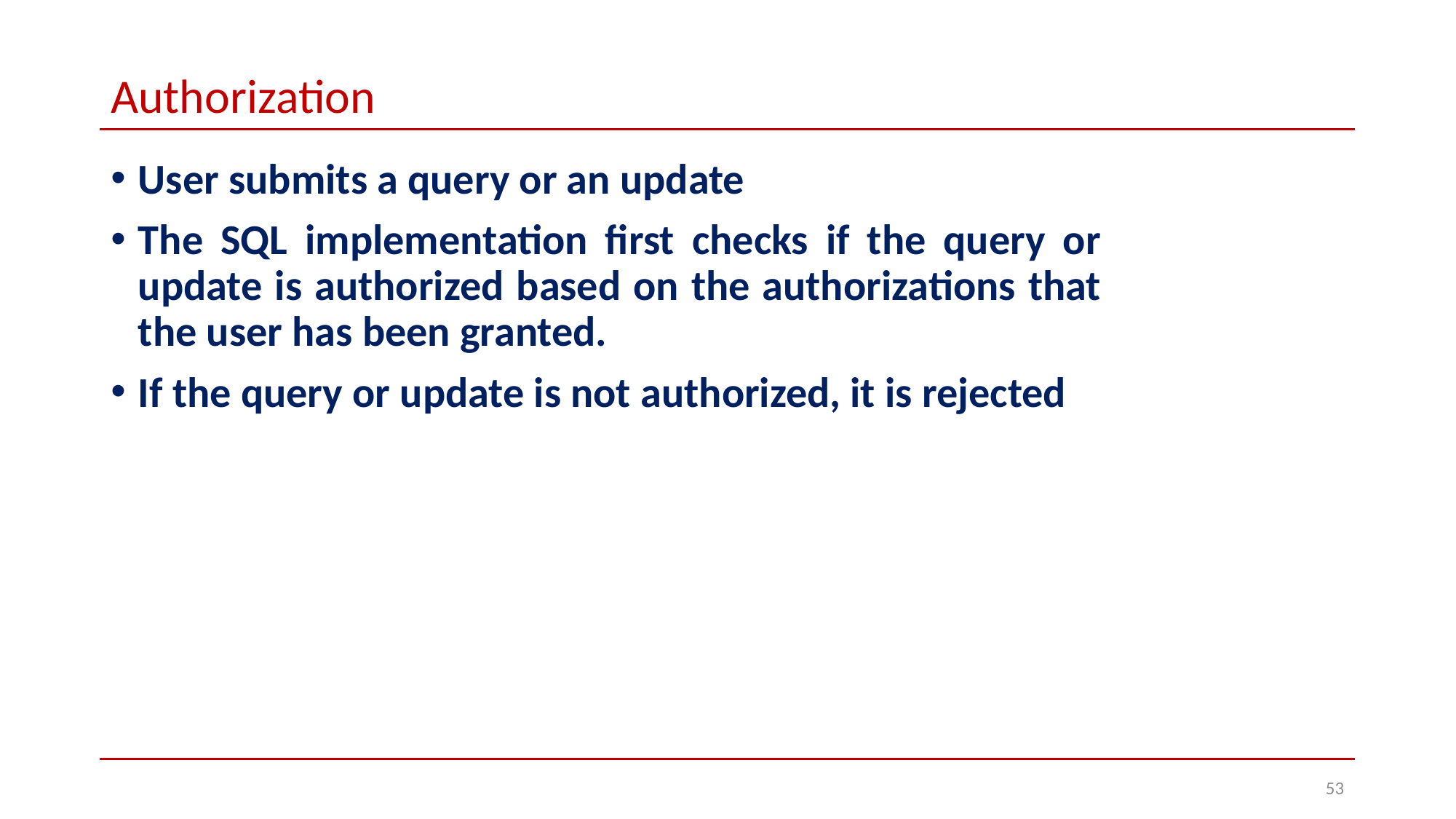

# Authorization
User submits a query or an update
The SQL implementation first checks if the query or update is authorized based on the authorizations that the user has been granted.
If the query or update is not authorized, it is rejected
53